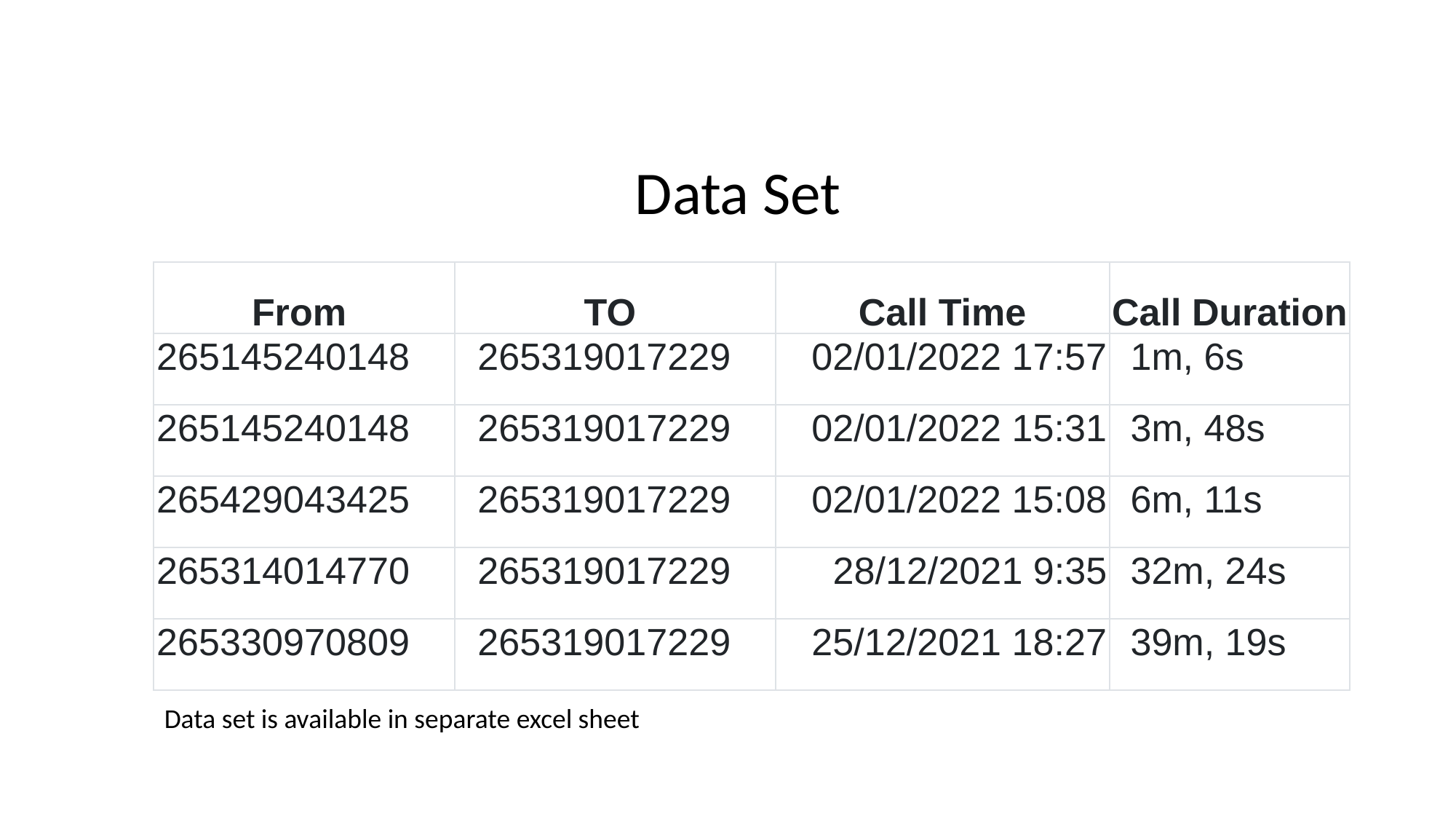

# Data Set
| From | TO | Call Time | Call Duration |
| --- | --- | --- | --- |
| 265145240148 | 265319017229 | 02/01/2022 17:57 | 1m, 6s |
| 265145240148 | 265319017229 | 02/01/2022 15:31 | 3m, 48s |
| 265429043425 | 265319017229 | 02/01/2022 15:08 | 6m, 11s |
| 265314014770 | 265319017229 | 28/12/2021 9:35 | 32m, 24s |
| 265330970809 | 265319017229 | 25/12/2021 18:27 | 39m, 19s |
Data set is available in separate excel sheet